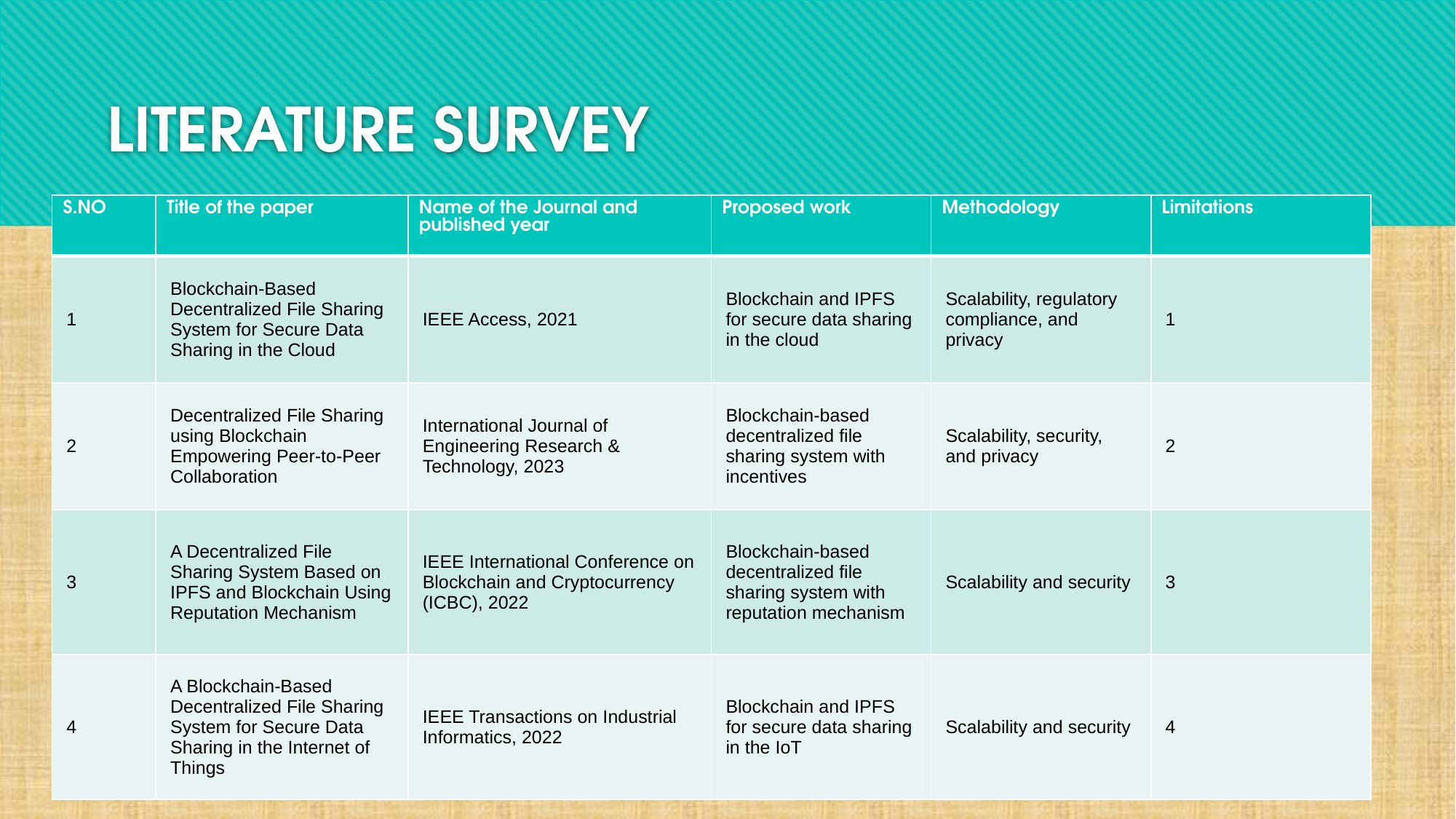

# LITERATURE SURVEY
| S.NO | Title of the paper | Name of the Journal and published year | Proposed work | Methodology | Limitations |
| --- | --- | --- | --- | --- | --- |
| 1 | Blockchain-Based Decentralized File Sharing System for Secure Data Sharing in the Cloud | IEEE Access, 2021 | Blockchain and IPFS for secure data sharing in the cloud | Scalability, regulatory compliance, and privacy | 1 |
| 2 | Decentralized File Sharing using Blockchain Empowering Peer-to-Peer Collaboration | International Journal of Engineering Research & Technology, 2023 | Blockchain-based decentralized file sharing system with incentives | Scalability, security, and privacy | 2 |
| 3 | A Decentralized File Sharing System Based on IPFS and Blockchain Using Reputation Mechanism | IEEE International Conference on Blockchain and Cryptocurrency (ICBC), 2022 | Blockchain-based decentralized file sharing system with reputation mechanism | Scalability and security | 3 |
| 4 | A Blockchain-Based Decentralized File Sharing System for Secure Data Sharing in the Internet of Things | IEEE Transactions on Industrial Informatics, 2022 | Blockchain and IPFS for secure data sharing in the IoT | Scalability and security | 4 |